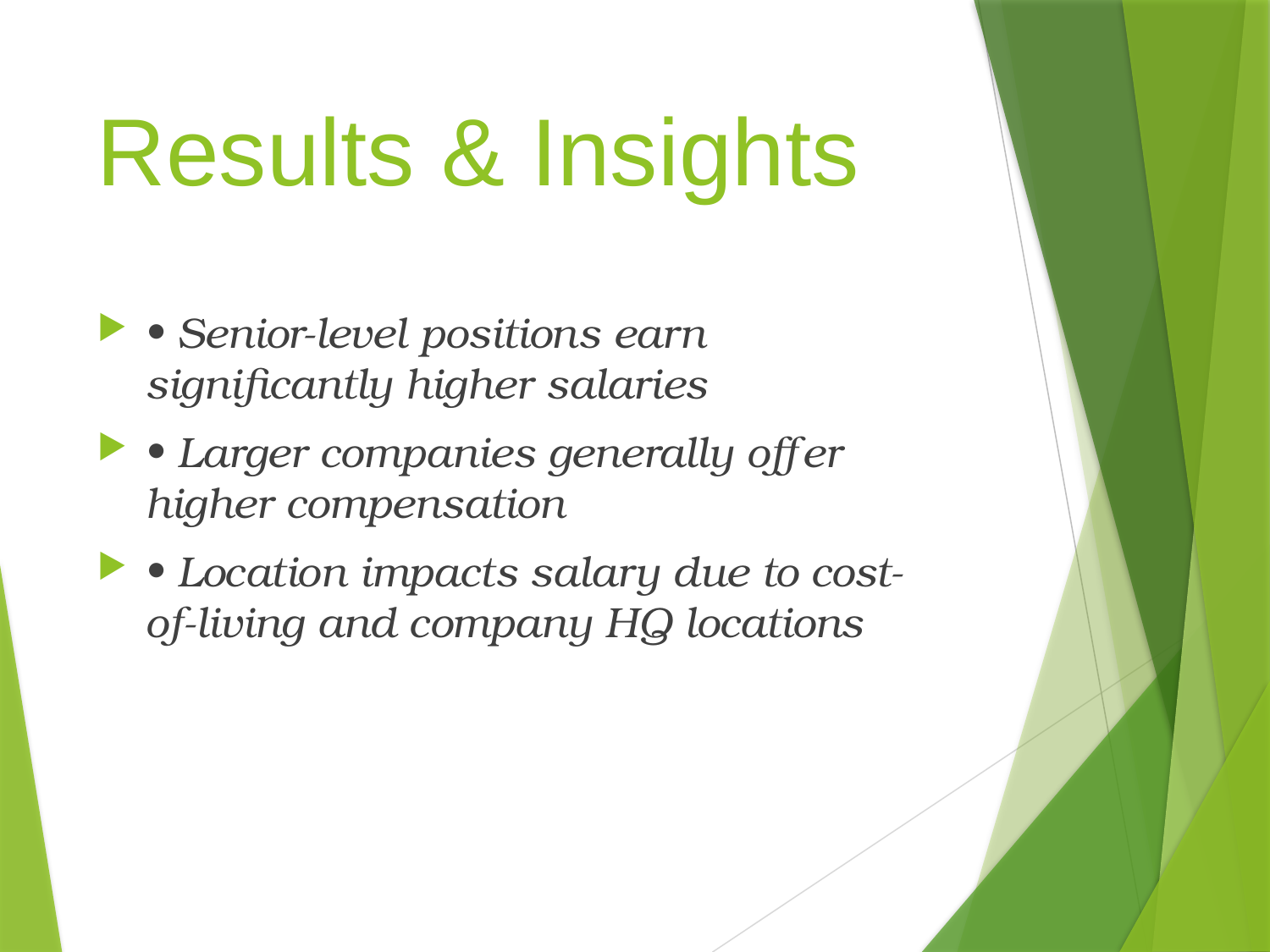

# Results & Insights
• Senior-level positions earn significantly higher salaries
• Larger companies generally offer higher compensation
• Location impacts salary due to cost-of-living and company HQ locations